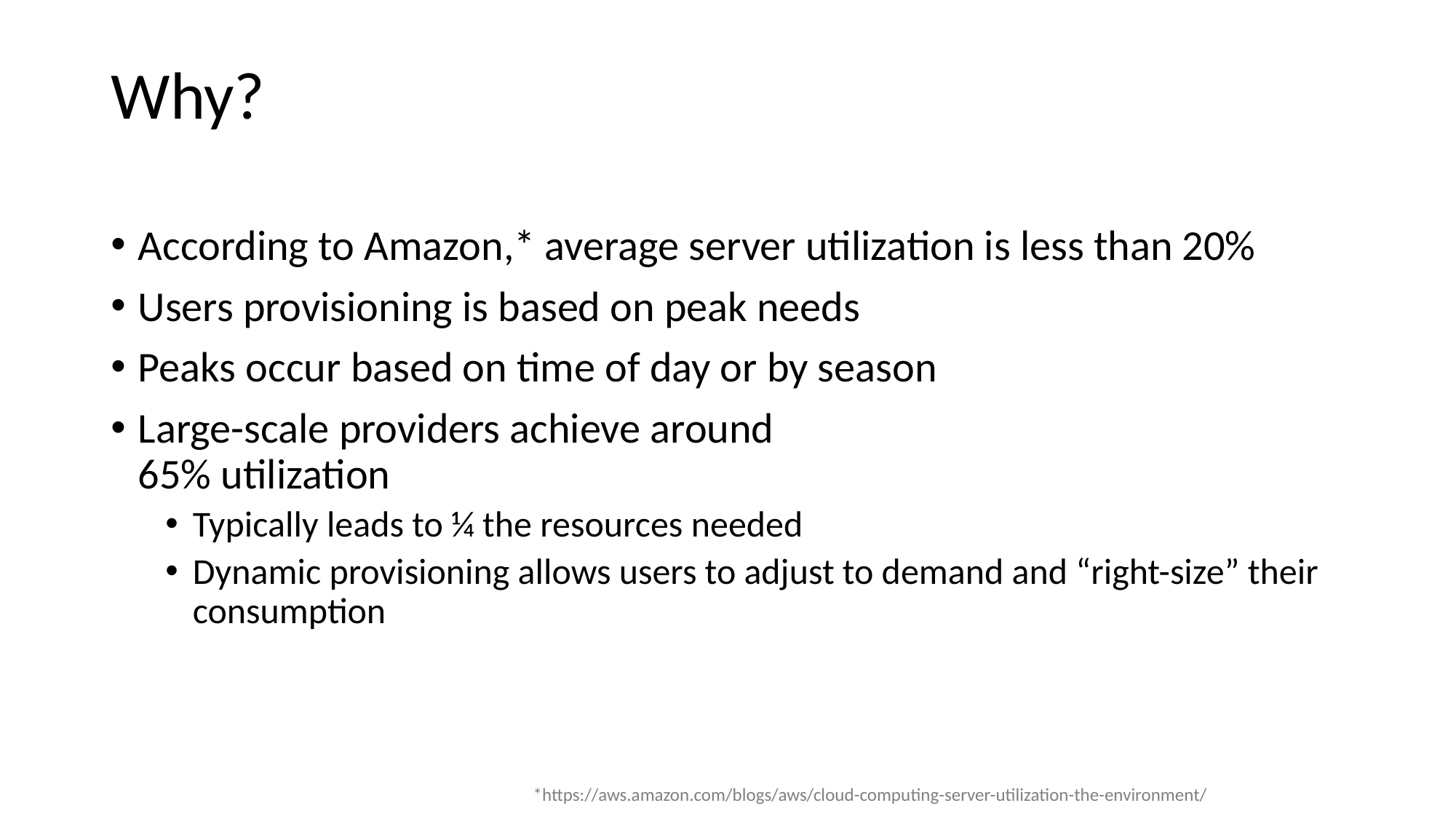

# Why?
According to Amazon,* average server utilization is less than 20%
Users provisioning is based on peak needs
Peaks occur based on time of day or by season
Large-scale providers achieve around
65% utilization
Typically leads to ¼ the resources needed
Dynamic provisioning allows users to adjust to demand and “right-size” their consumption
*https://aws.amazon.com/blogs/aws/cloud-computing-server-utilization-the-environment/